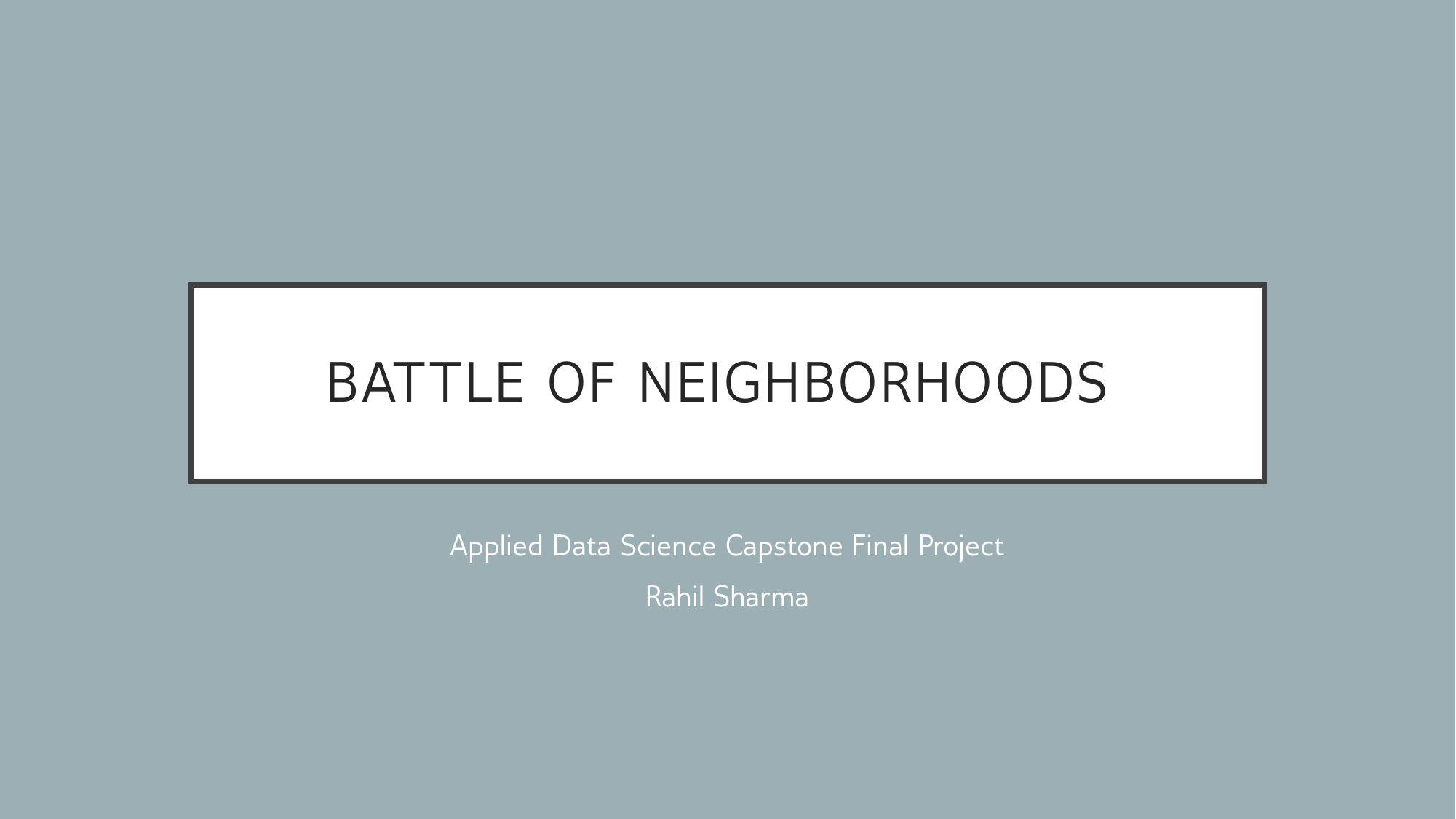

# Battle of Neighborhoods
Applied Data Science Capstone Final Project
Rahil Sharma